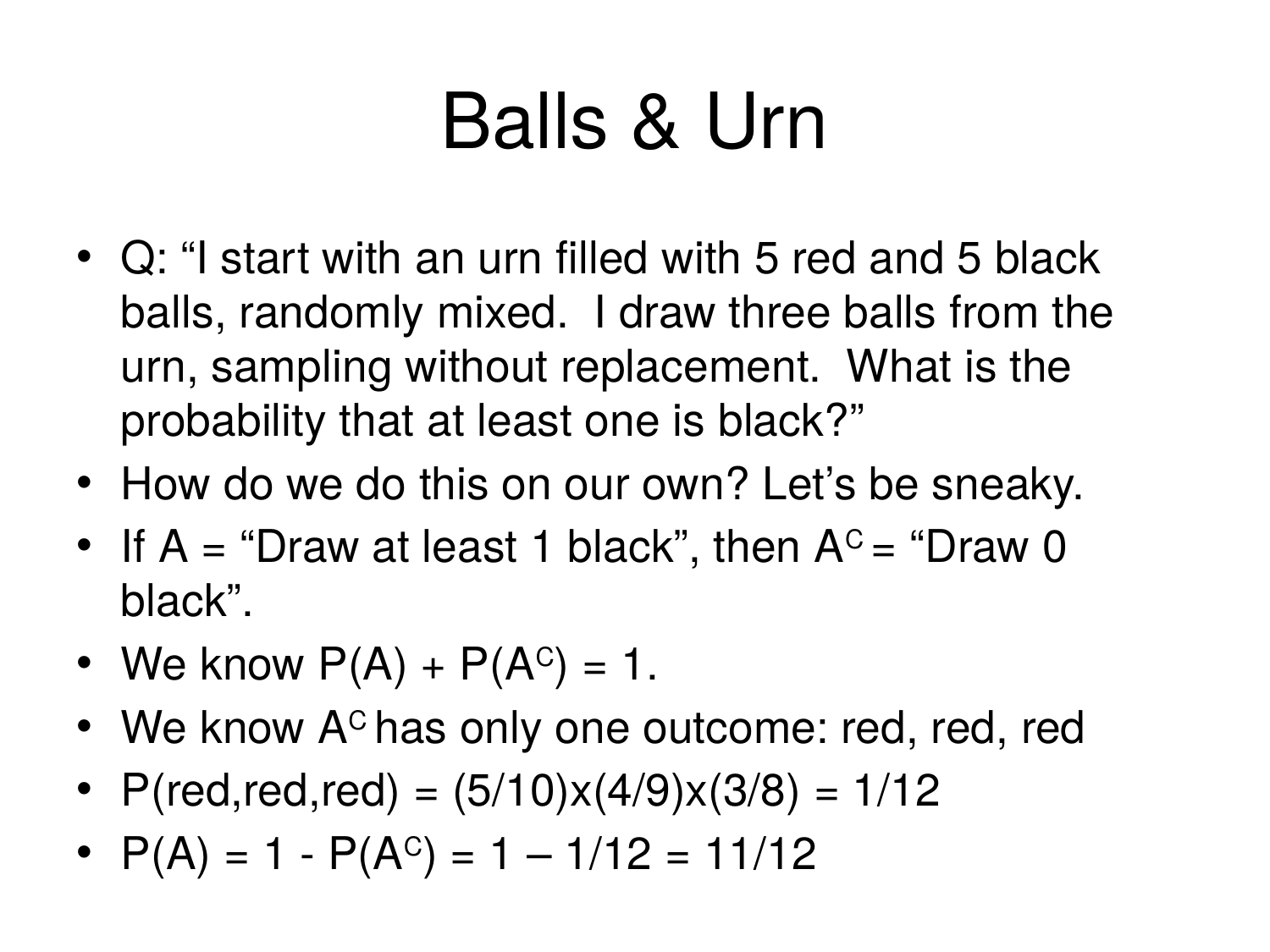

# Balls & Urn
Q: “I start with an urn filled with 5 red and 5 black balls, randomly mixed.  I draw three balls from the urn, sampling without replacement.  What is the probability that at least one is black?”
How do we do this on our own? Let’s be sneaky.
If A = “Draw at least 1 black”, then AC = “Draw 0 black”.
We know P(A) + P(AC) = 1.
We know AC has only one outcome: red, red, red
P(red,red,red) = (5/10)x(4/9)x(3/8) = 1/12
P(A) = 1 - P(AC) = 1 – 1/12 = 11/12